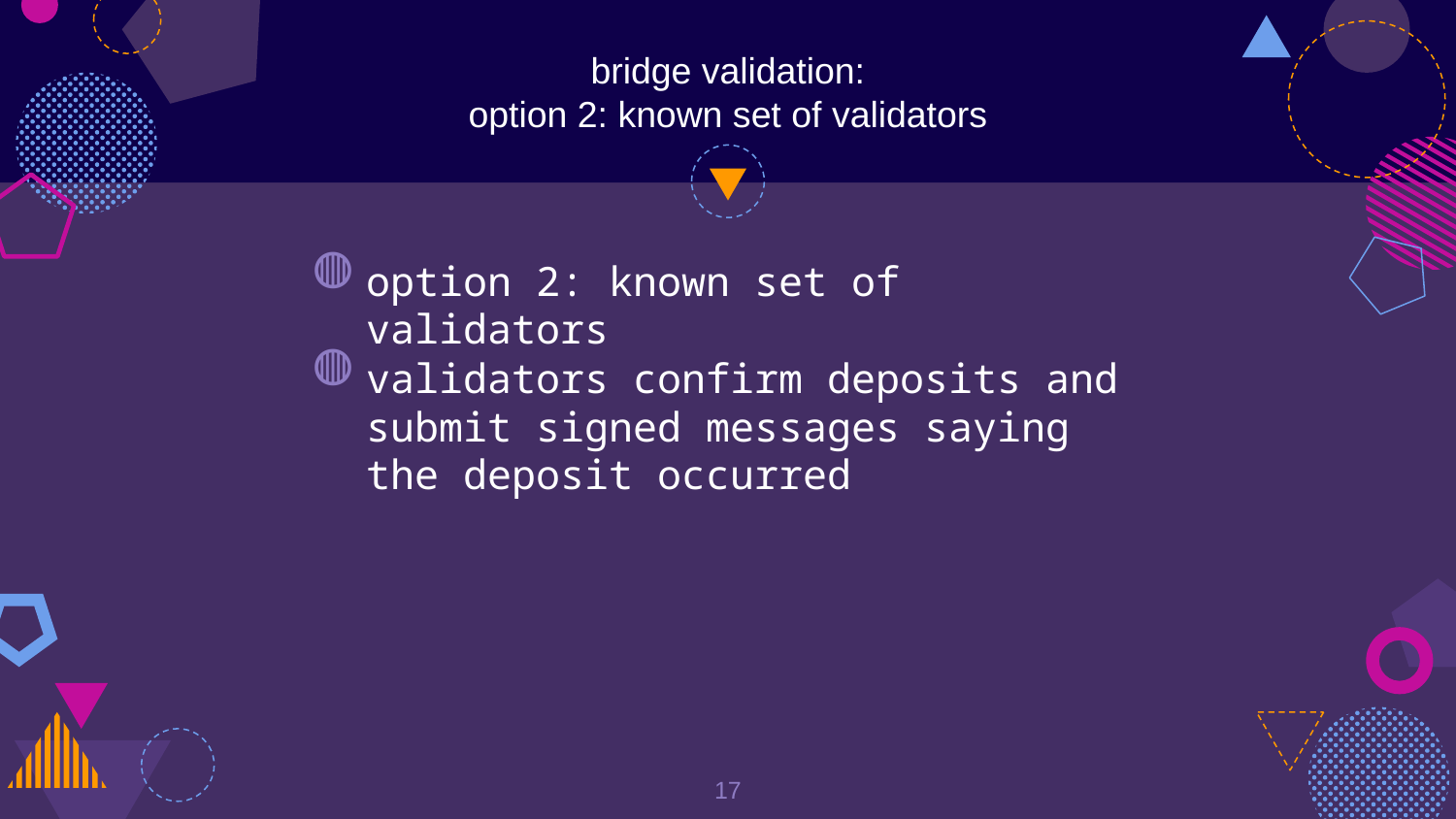

# bridge validation:
option 2: known set of validators
option 2: known set of validators
validators confirm deposits and submit signed messages saying the deposit occurred

17